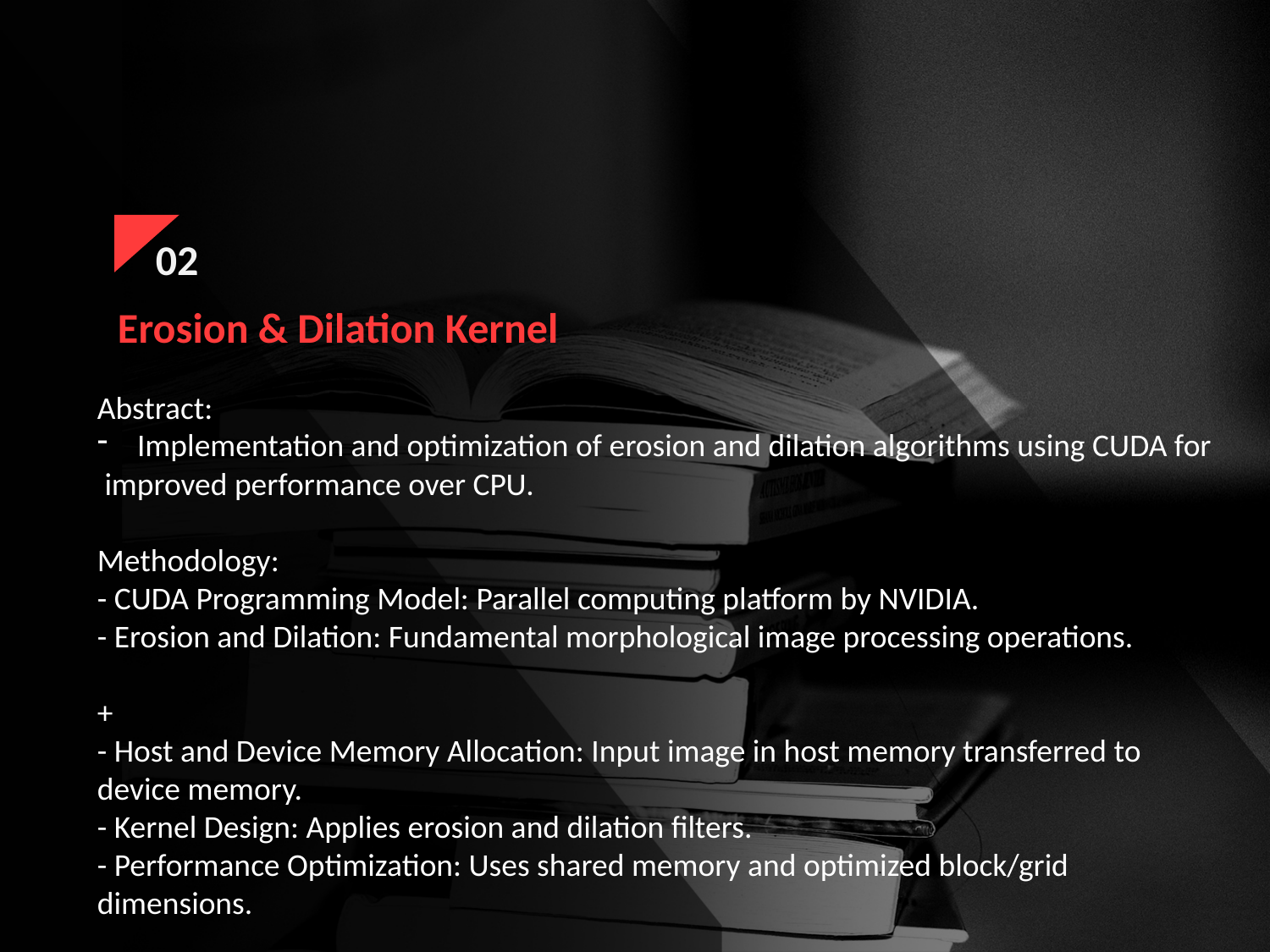

02
Erosion & Dilation Kernel

Abstract:
Implementation and optimization of erosion and dilation algorithms using CUDA for
 improved performance over CPU.

Methodology:
- CUDA Programming Model: Parallel computing platform by NVIDIA.
- Erosion and Dilation: Fundamental morphological image processing operations.

+
- Host and Device Memory Allocation: Input image in host memory transferred to device memory.
- Kernel Design: Applies erosion and dilation filters.
- Performance Optimization: Uses shared memory and optimized block/grid dimensions.